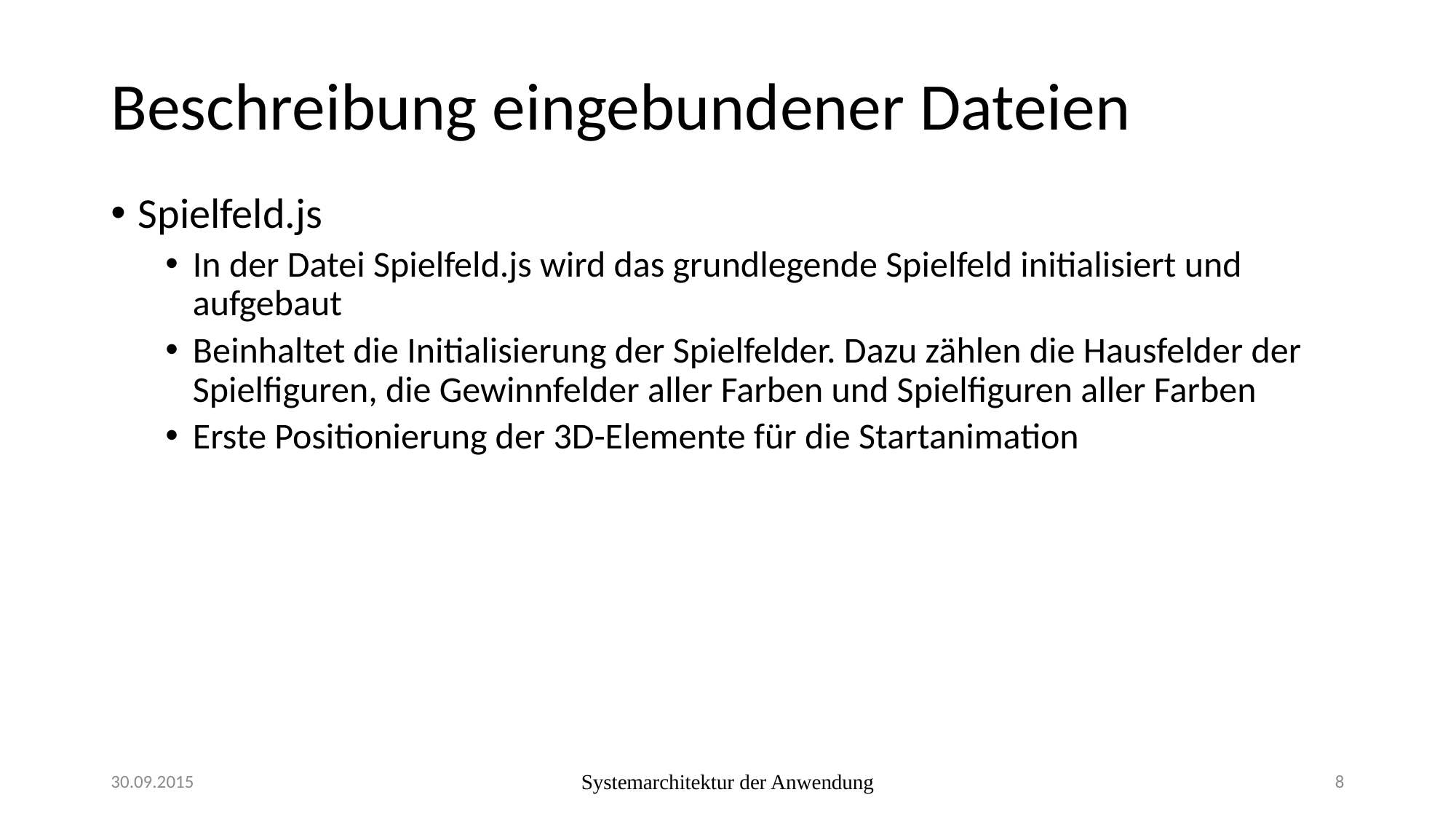

# Beschreibung eingebundener Dateien
Spielfeld.js
In der Datei Spielfeld.js wird das grundlegende Spielfeld initialisiert und aufgebaut
Beinhaltet die Initialisierung der Spielfelder. Dazu zählen die Hausfelder der Spielfiguren, die Gewinnfelder aller Farben und Spielfiguren aller Farben
Erste Positionierung der 3D-Elemente für die Startanimation
30.09.2015
Systemarchitektur der Anwendung
8